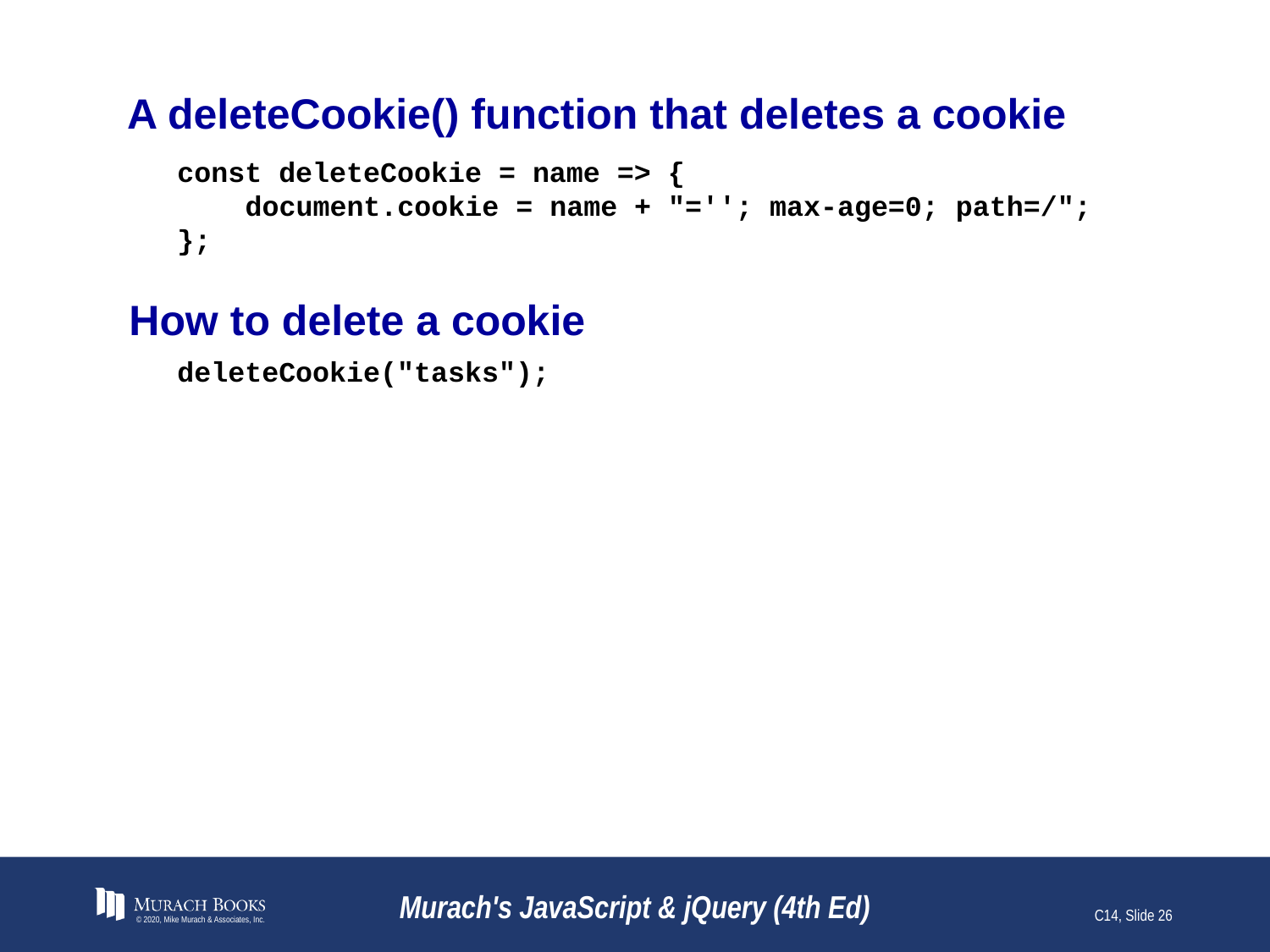

# A deleteCookie() function that deletes a cookie
const deleteCookie = name => {
    document.cookie = name + "=''; max-age=0; path=/";
};
How to delete a cookie
deleteCookie("tasks");

© 2020, Mike Murach & Associates, Inc.
Murach's JavaScript & jQuery (4th Ed)

C14, Slide 26